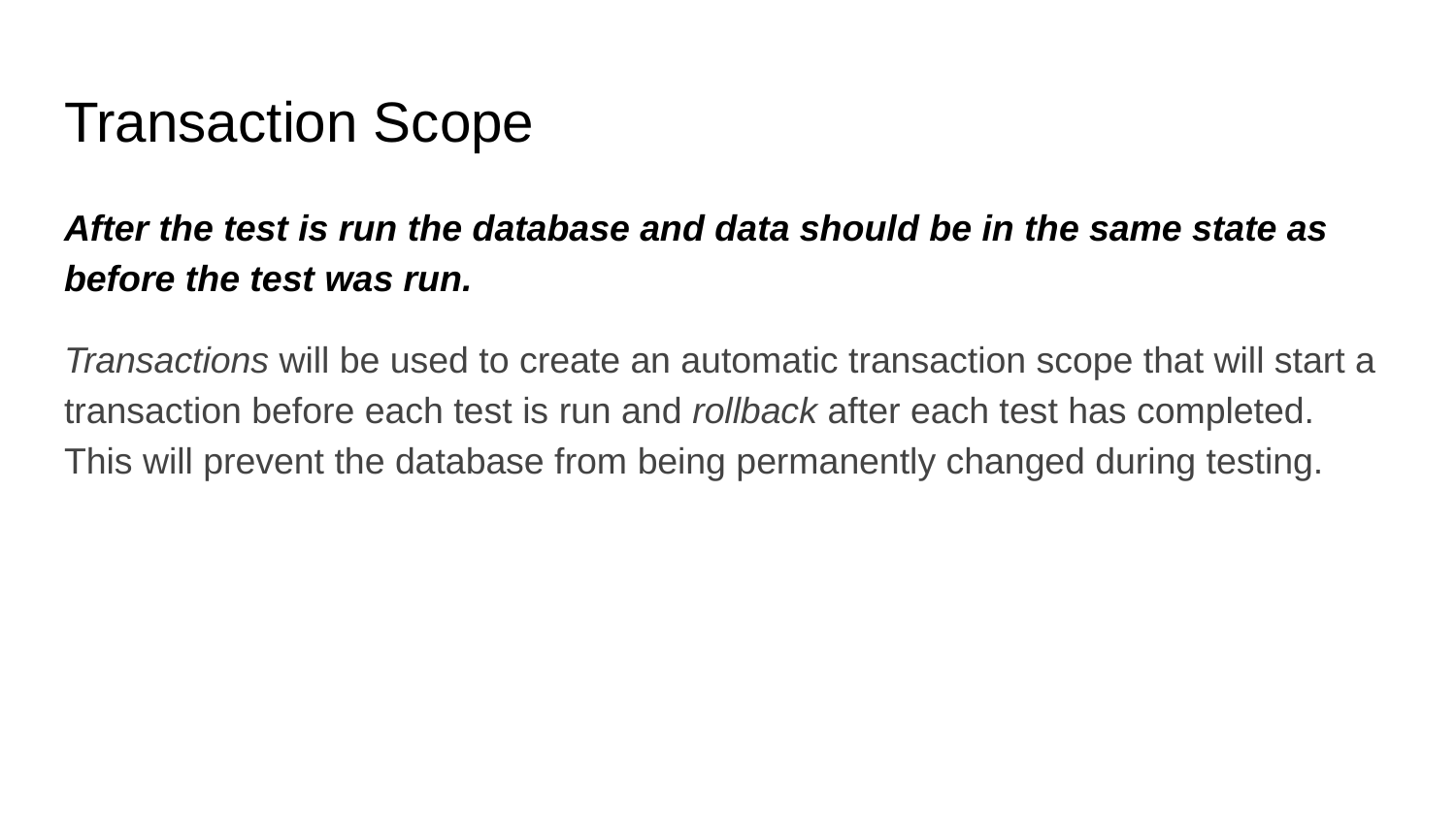

# Transaction Scope
After the test is run the database and data should be in the same state as before the test was run.
Transactions will be used to create an automatic transaction scope that will start a transaction before each test is run and rollback after each test has completed.  This will prevent the database from being permanently changed during testing.